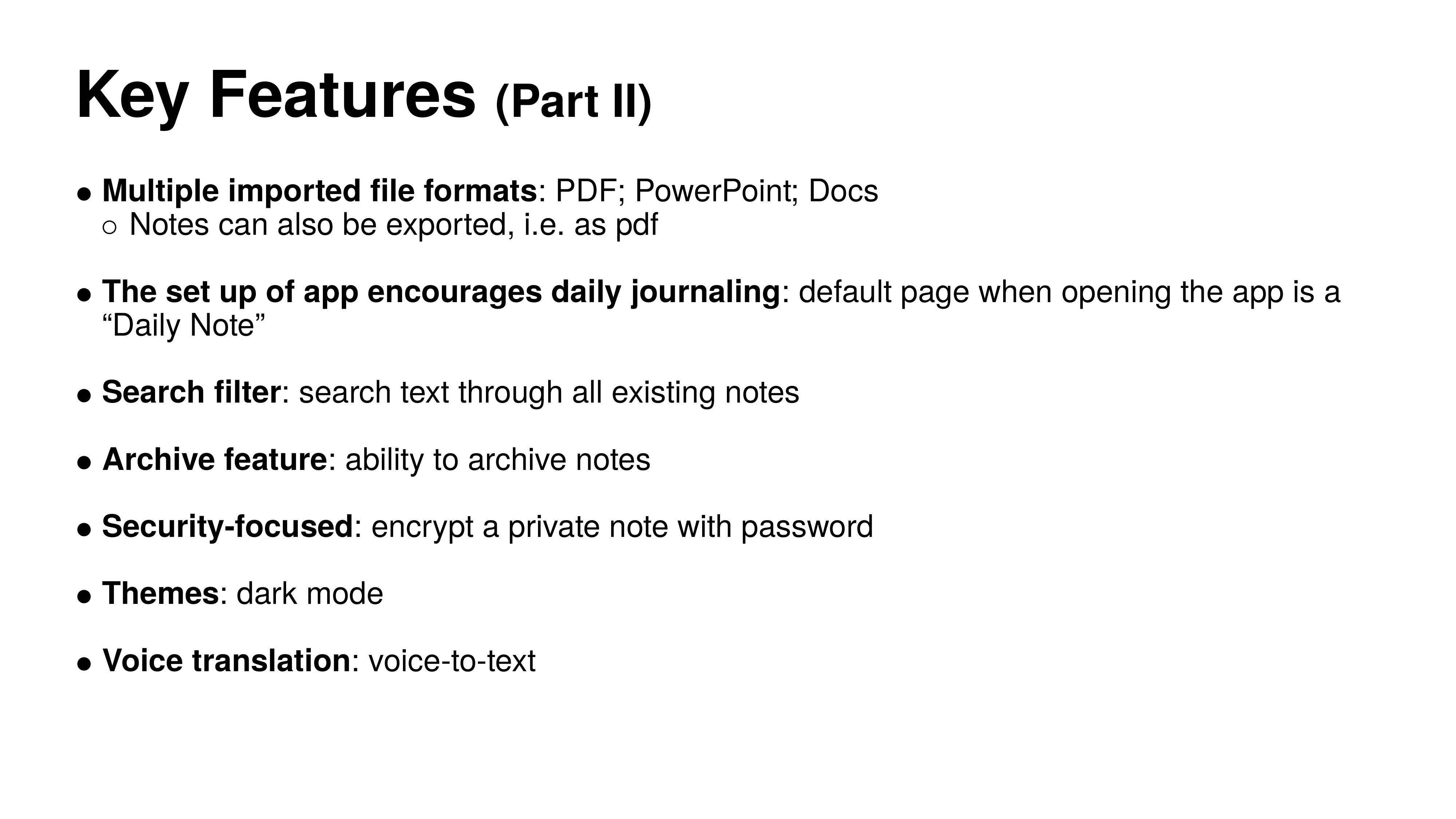

# Key Features (Part II)

Multiple imported file formats: PDF; PowerPoint; Docs
Notes can also be exported, i.e. as pdf

The set up of app encourages daily journaling: default page when opening the app is a “Daily Note”

Search filter: search text through all existing notes

Archive feature: ability to archive notes

Security-focused: encrypt a private note with password

Themes: dark mode

Voice translation: voice-to-text